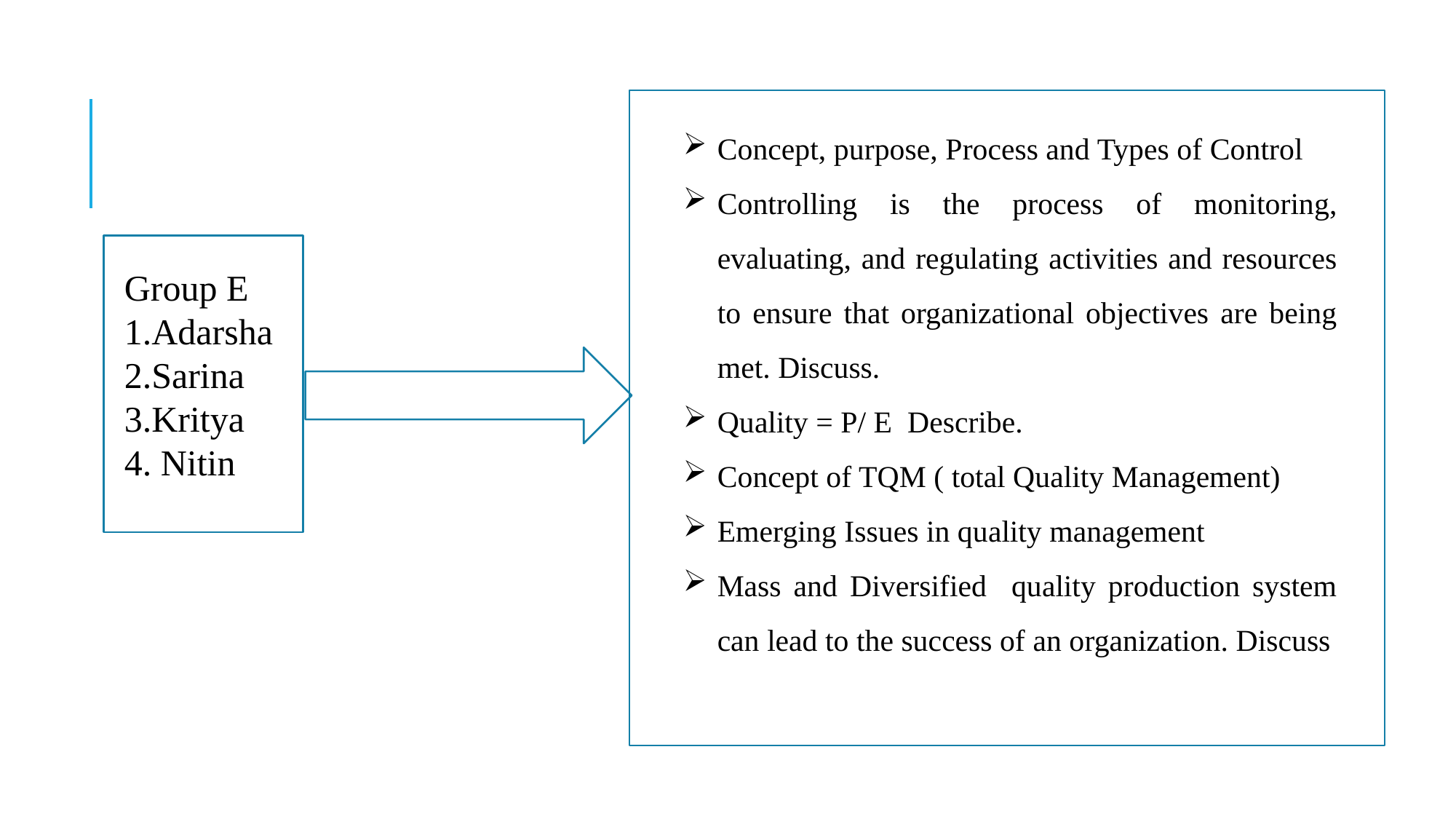

Concept, purpose, Process and Types of Control
Controlling is the process of monitoring, evaluating, and regulating activities and resources to ensure that organizational objectives are being met. Discuss.
Quality = P/ E  Describe.
Concept of TQM ( total Quality Management)
Emerging Issues in quality management
Mass and Diversified  quality production system can lead to the success of an organization. Discuss

Group E
1.Adarsha
2.Sarina
3.Kritya
4. Nitin